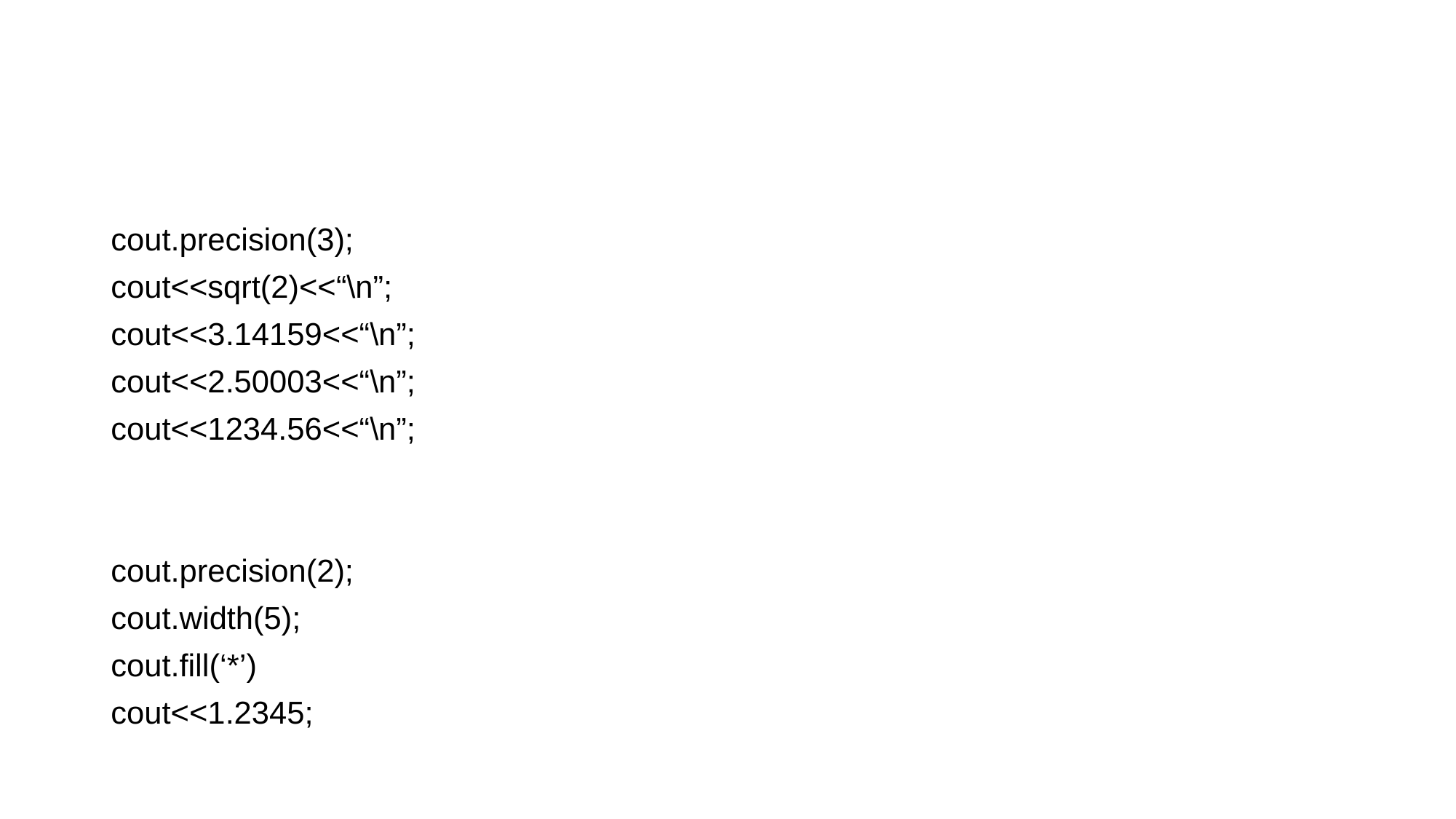

#
cout.precision(3);
cout<<sqrt(2)<<“\n”;
cout<<3.14159<<“\n”;
cout<<2.50003<<“\n”;
cout<<1234.56<<“\n”;

cout.precision(2);
cout.width(5);
cout.fill(‘*’)
cout<<1.2345;